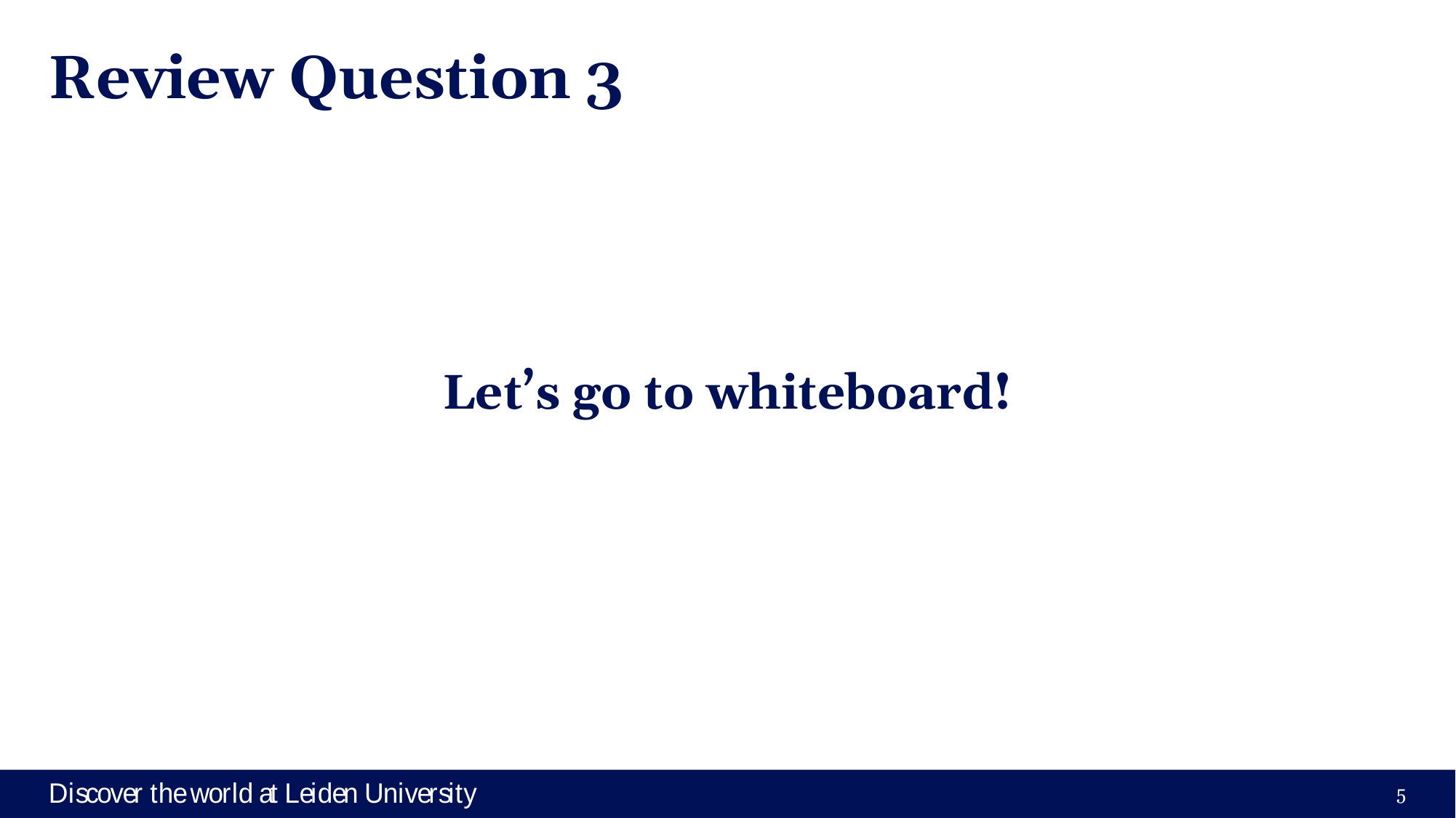

# Review Question 3

Let’s go to whiteboard!
5